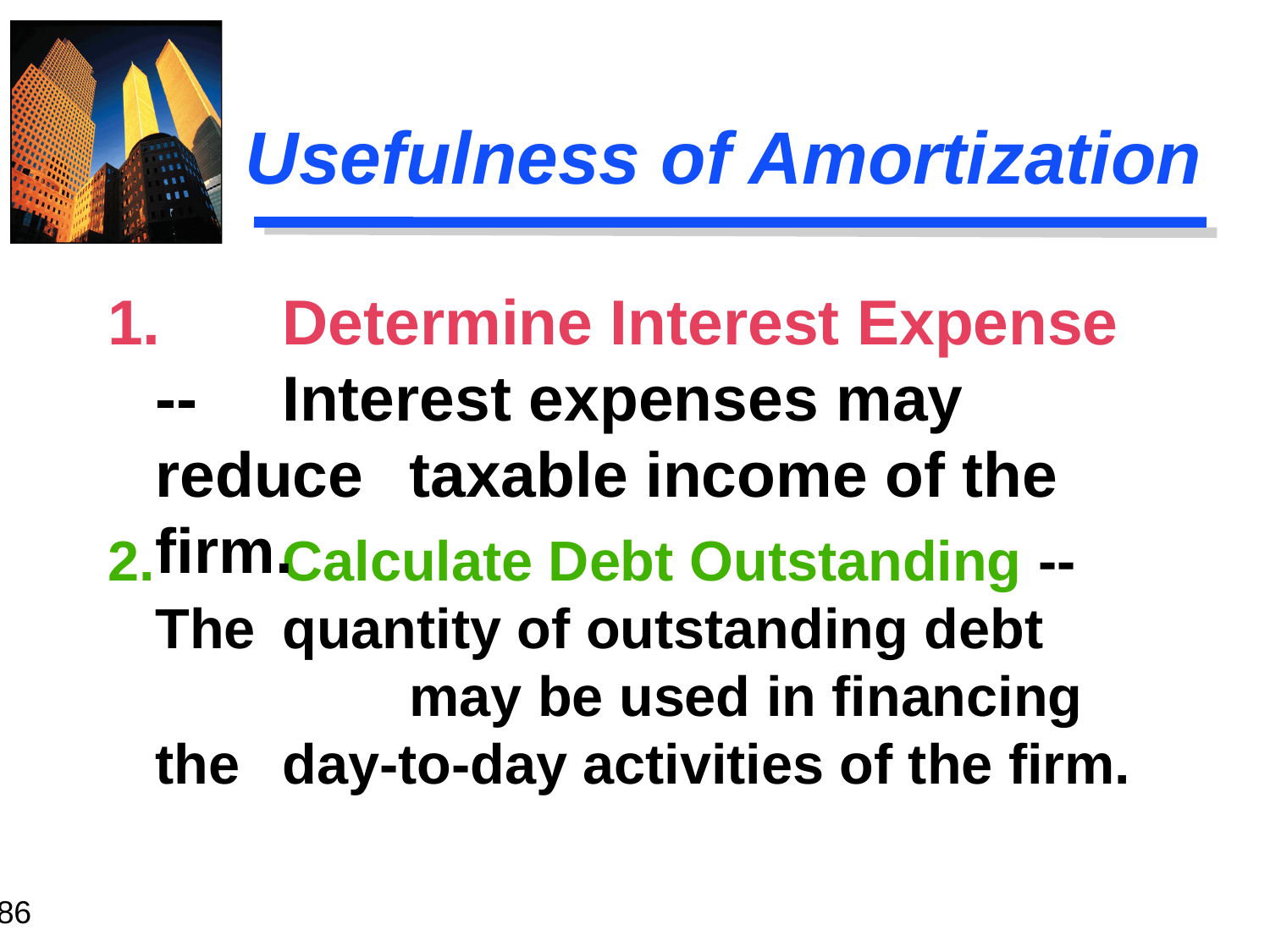

# Usefulness of Amortization

1.	Determine Interest Expense -- 	Interest expenses may reduce 	taxable income of the firm.
2.		Calculate Debt Outstanding -- The 	quantity of outstanding debt 		may be used in financing the 	day-to-day activities of the firm.